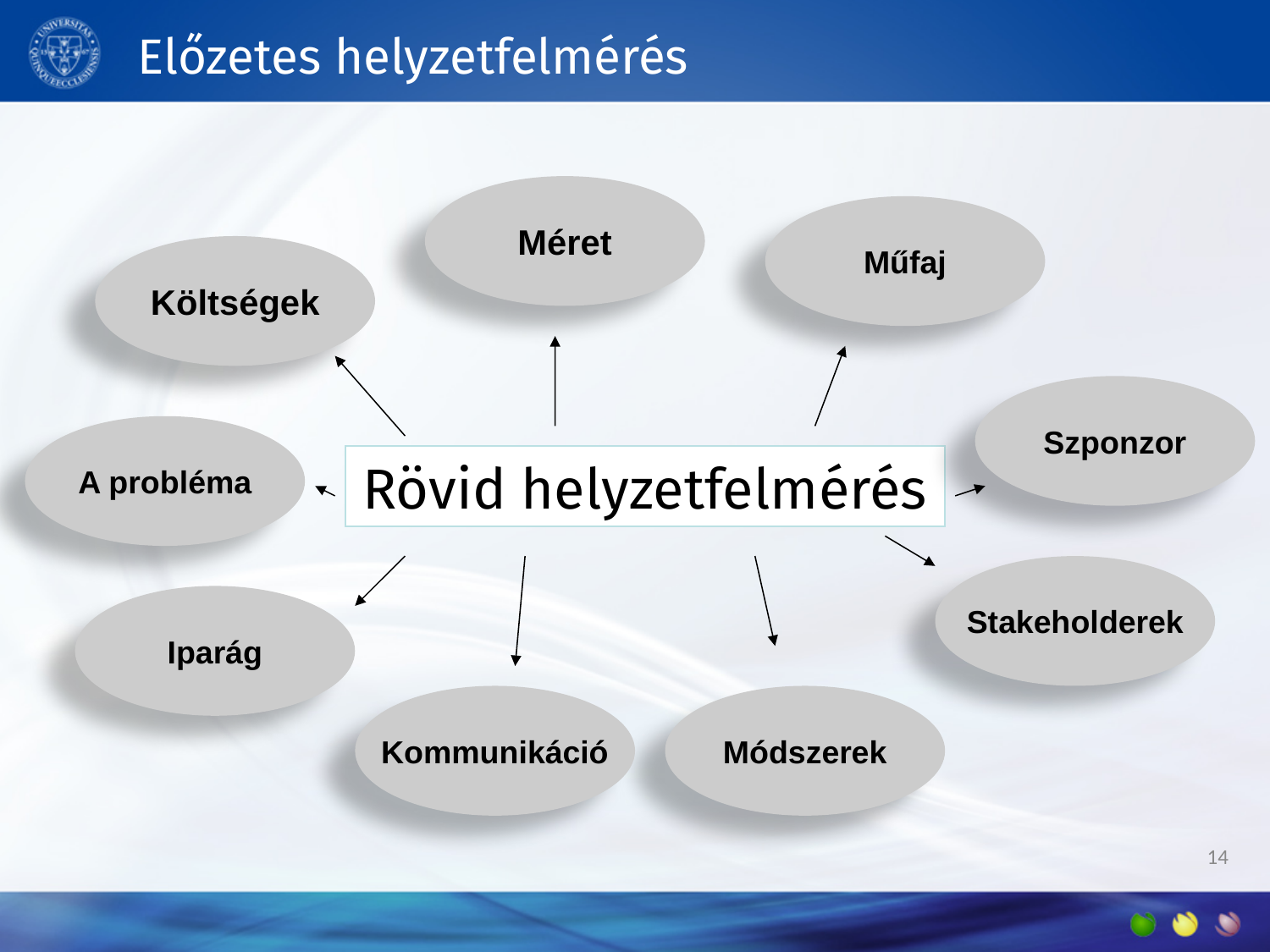

14
# Előzetes helyzetfelmérés
Méret
Műfaj
Költségek

Szponzor
A probléma
Rövid helyzetfelmérés

Stakeholderek
Iparág
Kommunikáció
Módszerek